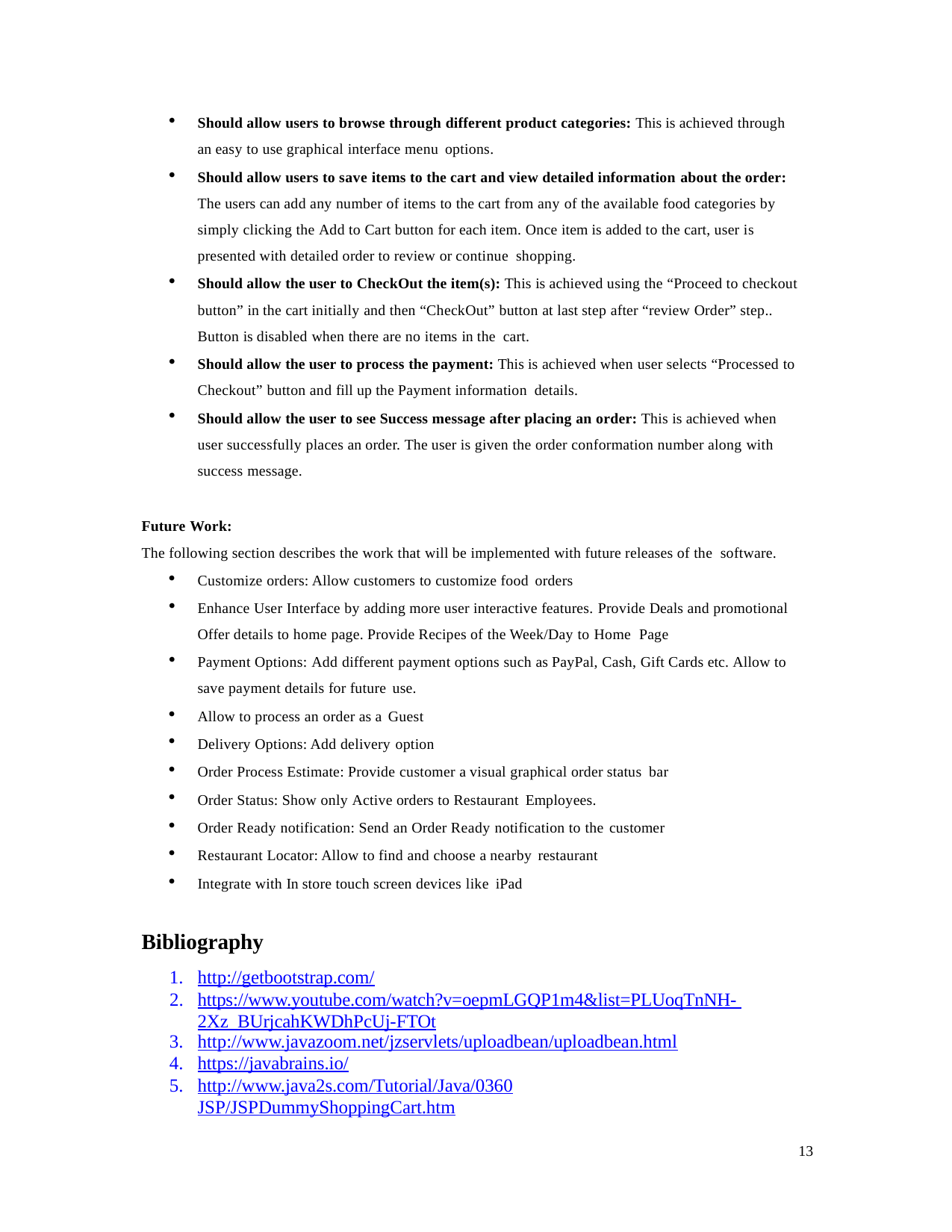

Should allow users to browse through different product categories: This is achieved through  an easy to use graphical interface menu options.
Should allow users to save items to the cart and view detailed information about the order:  The users can add any number of items to the cart from any of the available food categories by  simply clicking the Add to Cart button for each item. Once item is added to the cart, user is  presented with detailed order to review or continue shopping.
Should allow the user to CheckOut the item(s): This is achieved using the “Proceed to checkout  button” in the cart initially and then “CheckOut” button at last step after “review Order” step..  Button is disabled when there are no items in the cart.
Should allow the user to process the payment: This is achieved when user selects “Processed to  Checkout” button and fill up the Payment information details.
Should allow the user to see Success message after placing an order: This is achieved when  user successfully places an order. The user is given the order conformation number along with  success message.

Future Work:
The following section describes the work that will be implemented with future releases of the software.
Customize orders: Allow customers to customize food orders
Enhance User Interface by adding more user interactive features. Provide Deals and promotional  Offer details to home page. Provide Recipes of the Week/Day to Home Page
Payment Options: Add different payment options such as PayPal, Cash, Gift Cards etc. Allow to  save payment details for future use.
Allow to process an order as a Guest
Delivery Options: Add delivery option
Order Process Estimate: Provide customer a visual graphical order status bar
Order Status: Show only Active orders to Restaurant Employees.
Order Ready notification: Send an Order Ready notification to the customer
Restaurant Locator: Allow to find and choose a nearby restaurant
Integrate with In store touch screen devices like iPad

Bibliography
http://getbootstrap.com/
https://www.youtube.com/watch?v=oepmLGQP1m4&list=PLUoqTnNH-  2Xz_BUrjcahKWDhPcUj-FTOt
http://www.javazoom.net/jzservlets/uploadbean/uploadbean.html
https://javabrains.io/
http://www.java2s.com/Tutorial/Java/0360 JSP/JSPDummyShoppingCart.htm
13